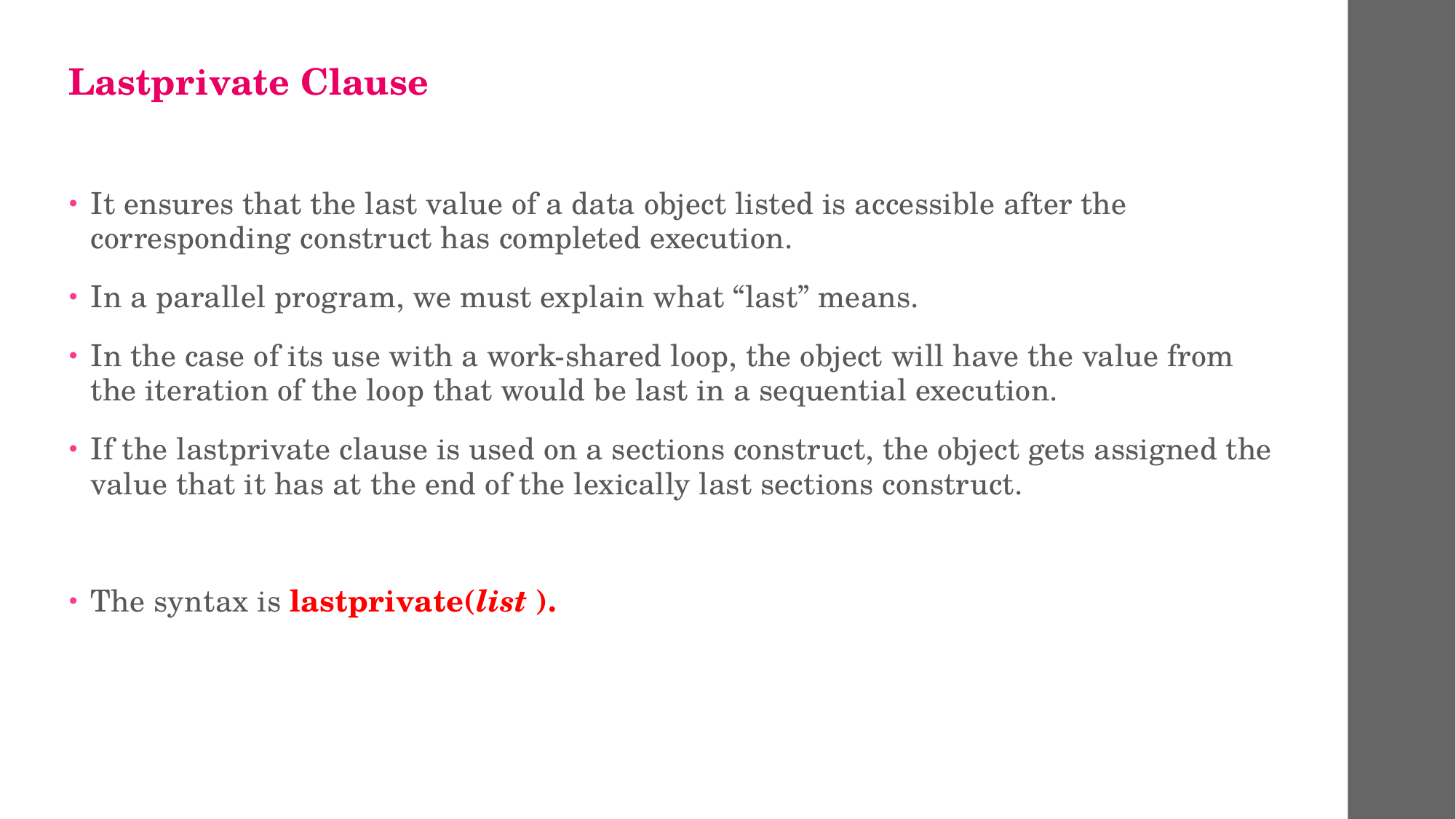

Lastprivate Clause

It ensures that the last value of a data object listed is accessible after the corresponding construct has completed execution.
In a parallel program, we must explain what “last” means.
In the case of its use with a work-shared loop, the object will have the value from the iteration of the loop that would be last in a sequential execution.
If the lastprivate clause is used on a sections construct, the object gets assigned the value that it has at the end of the lexically last sections construct.

The syntax is lastprivate(list ).